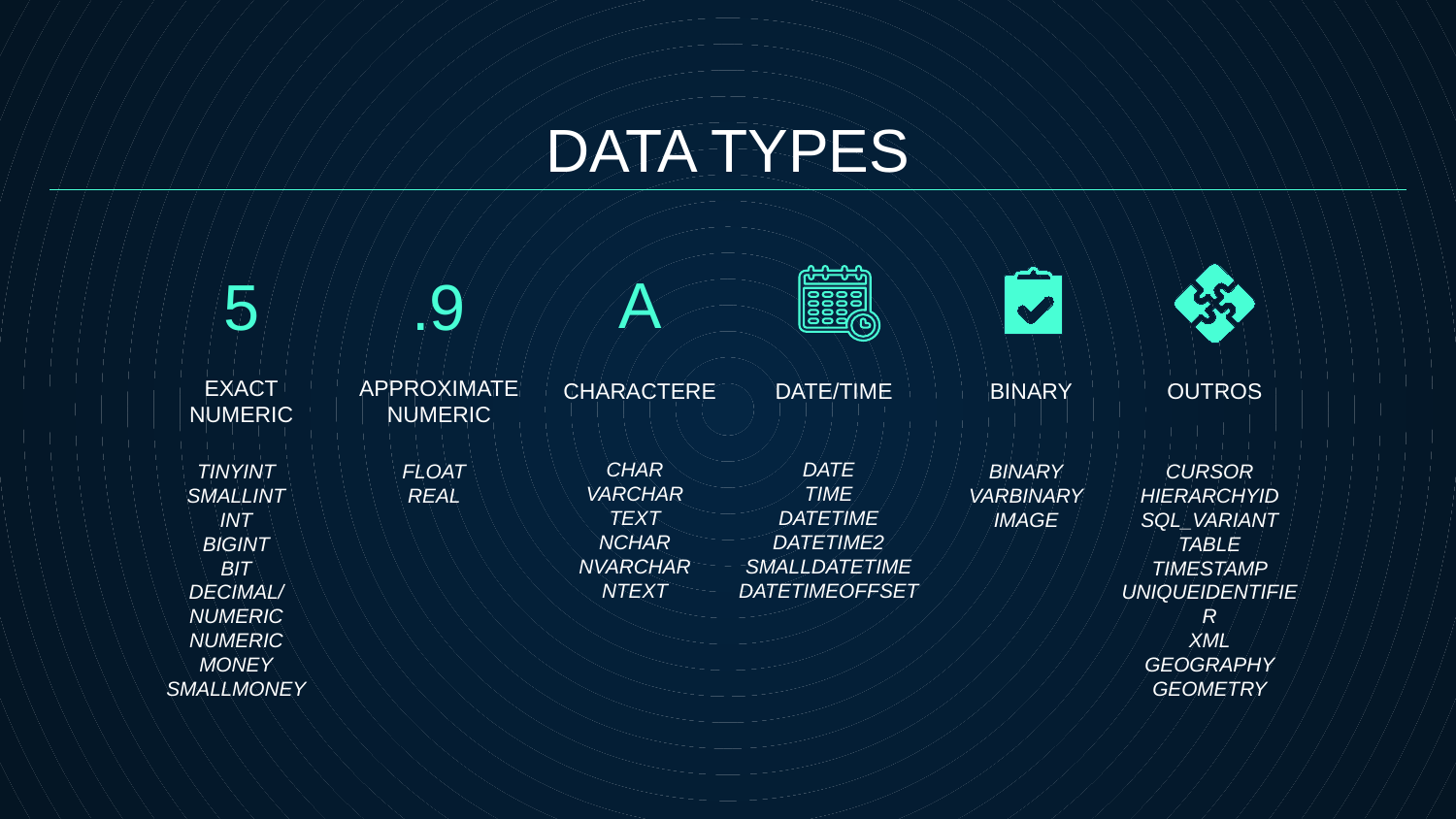

DATA TYPES
A
5
.9

DATE/TIME
CHARACTERE
# EXACT NUMERIC
APPROXIMATE NUMERIC
BINARY
OUTROS
CHAR
VARCHAR
TEXT
NCHAR
NVARCHAR
NTEXT
DATE
TIME
DATETIME
DATETIME2
SMALLDATETIME
DATETIMEOFFSET
TINYINT
SMALLINT
INT
BIGINT
BIT
DECIMAL/NUMERIC
NUMERIC
MONEY
SMALLMONEY
FLOAT
REAL
BINARY
VARBINARY
IMAGE
CURSOR
HIERARCHYID
SQL_VARIANT
TABLE
TIMESTAMP
UNIQUEIDENTIFIER
XML
GEOGRAPHY
GEOMETRY